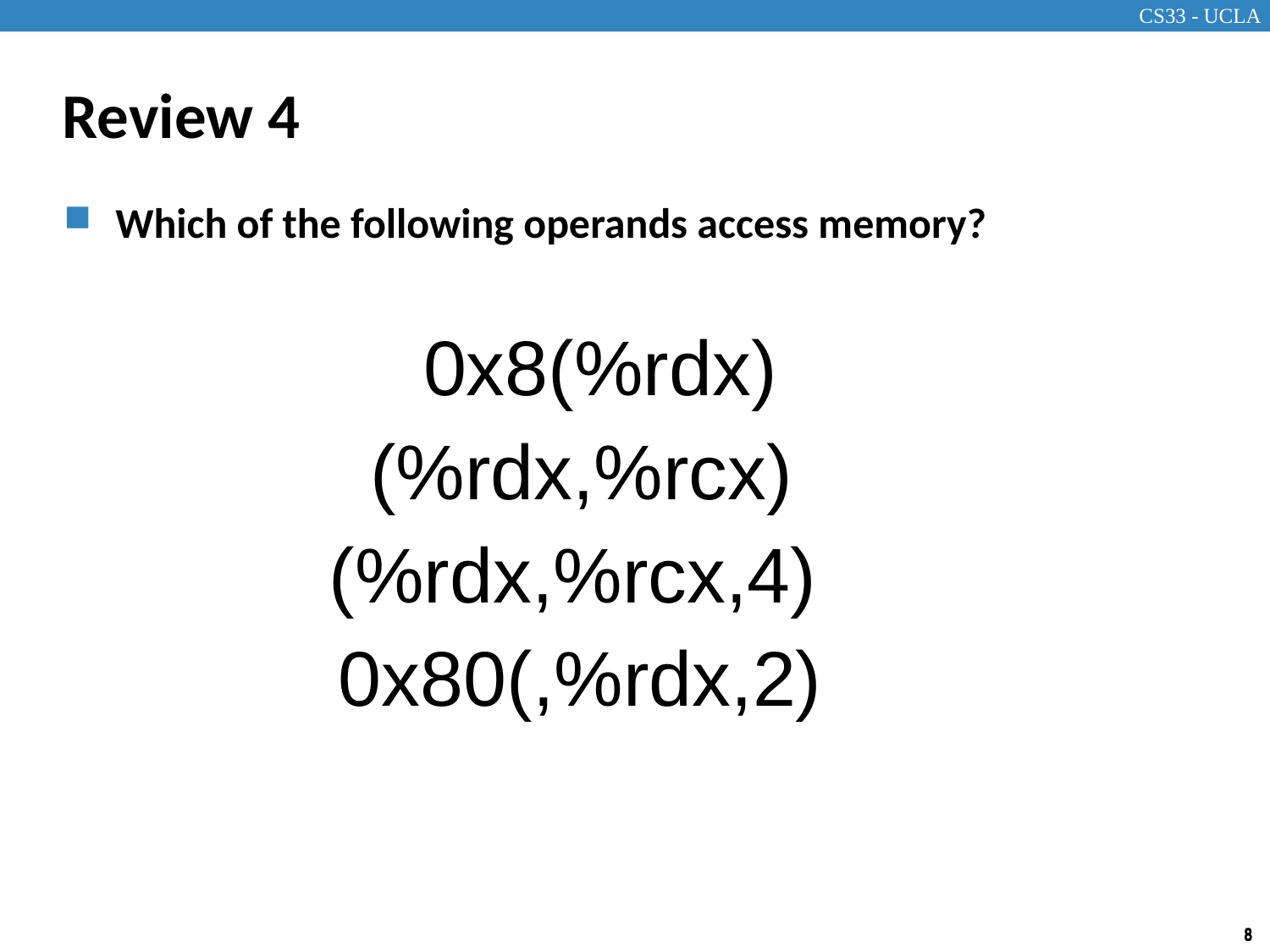

# Review 4
Which of the following operands access memory?

0x8(%rdx)
(%rdx,%rcx)
(%rdx,%rcx,4)
0x80(,%rdx,2)